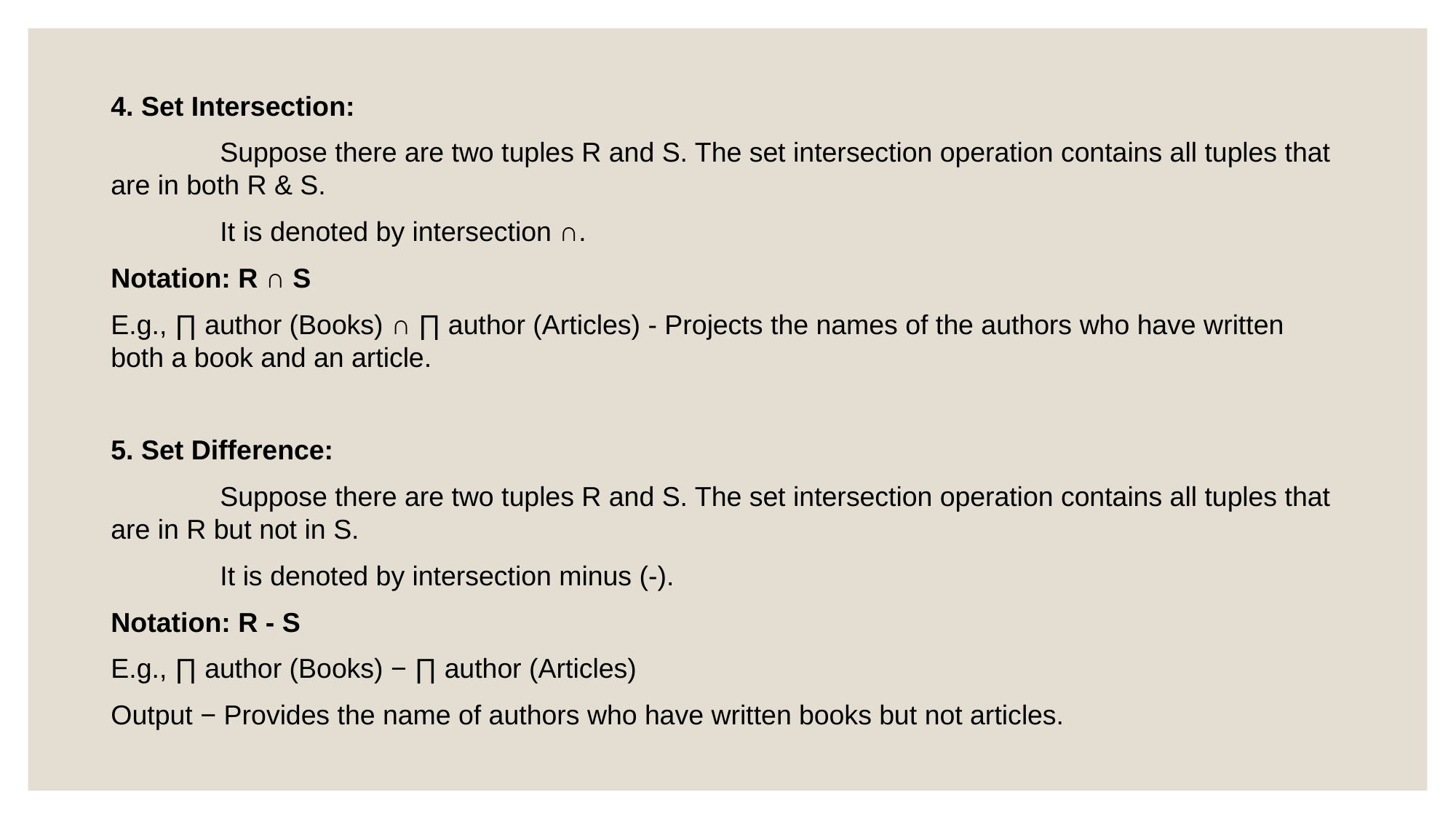

4. Set Intersection:
	Suppose there are two tuples R and S. The set intersection operation contains all tuples that are in both R & S.
	It is denoted by intersection ∩.
Notation: R ∩ S
E.g., ∏ author (Books) ∩ ∏ author (Articles) - Projects the names of the authors who have written both a book and an article.

5. Set Difference:
	Suppose there are two tuples R and S. The set intersection operation contains all tuples that are in R but not in S.
	It is denoted by intersection minus (-).
Notation: R - S
E.g., ∏ author (Books) − ∏ author (Articles)
Output − Provides the name of authors who have written books but not articles.